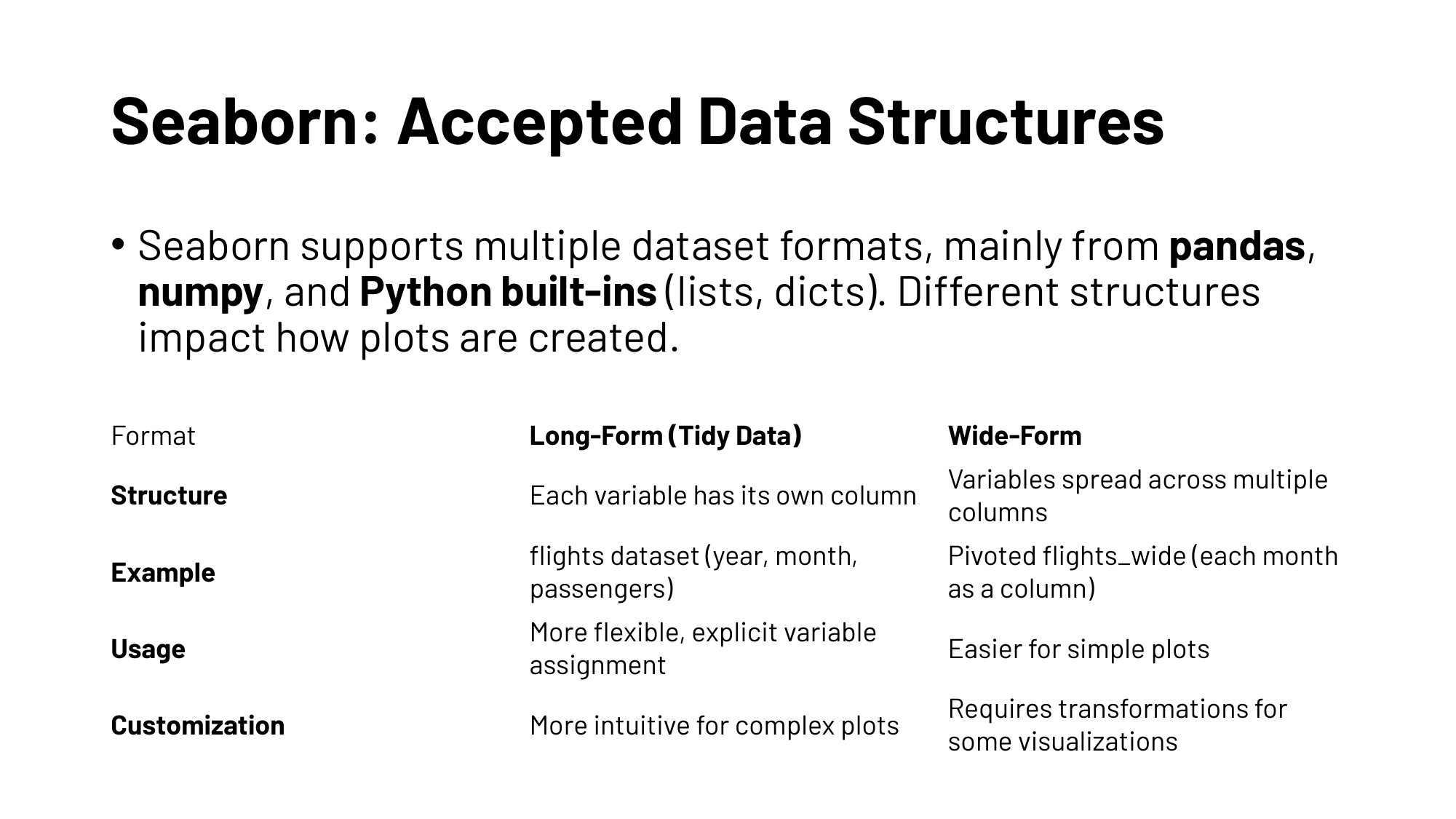

# Seaborn: Accepted Data Structures
Seaborn supports multiple dataset formats, mainly from pandas, numpy, and Python built-ins (lists, dicts). Different structures impact how plots are created.

| Format | Long-Form (Tidy Data) | Wide-Form |
| --- | --- | --- |
| Structure | Each variable has its own column | Variables spread across multiple columns |
| Example | flights dataset (year, month, passengers) | Pivoted flights\_wide (each month as a column) |
| Usage | More flexible, explicit variable assignment | Easier for simple plots |
| Customization | More intuitive for complex plots | Requires transformations for some visualizations |